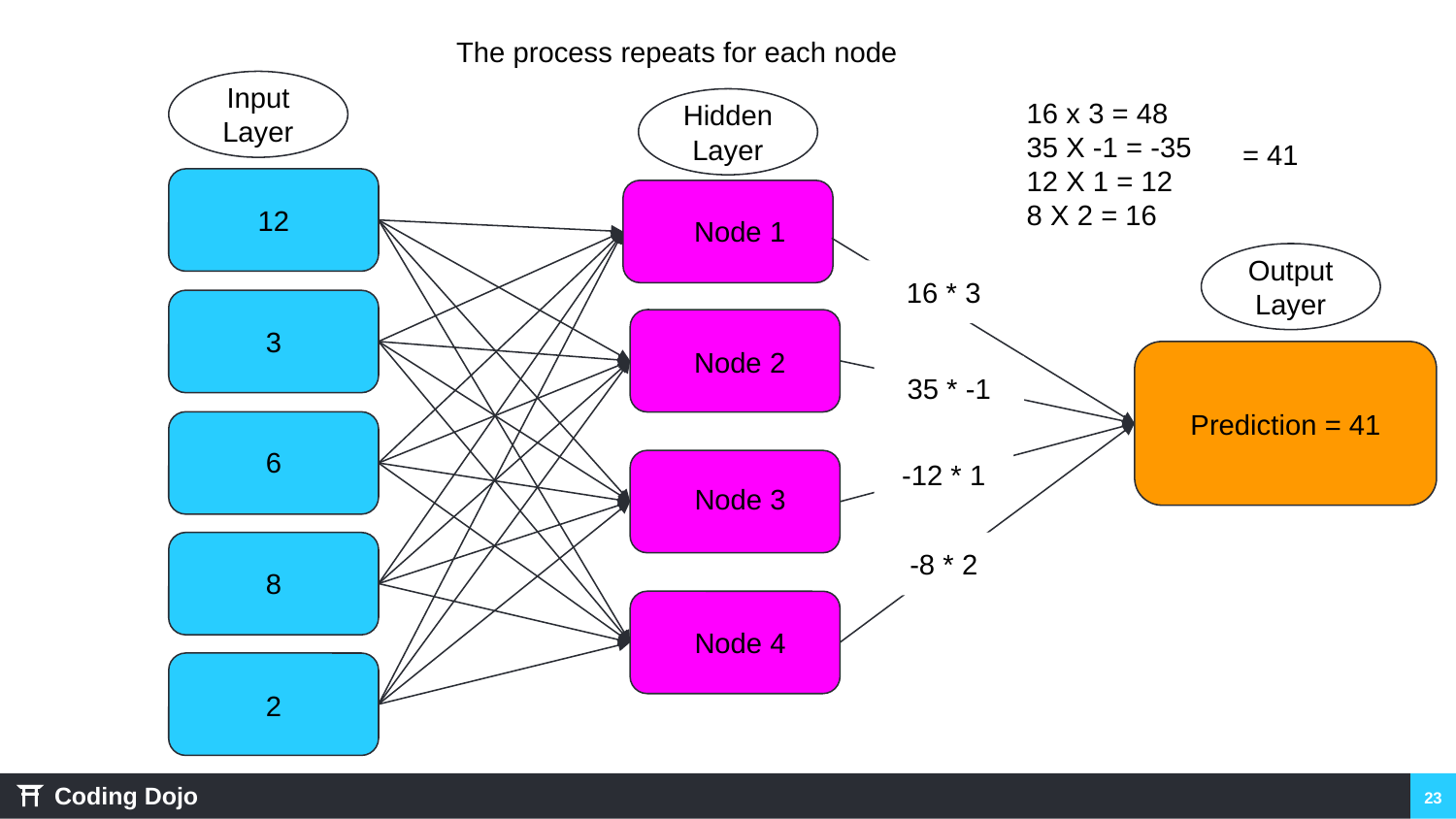

The process repeats for each node
Input Layer
16 x 3 = 48
35 X -1 = -35
12 X 1 = 12
8 X 2 = 16
Hidden Layer
= 41

12
Node 1
Output Layer
16 * 3

3

Node 2

35 * -1
Prediction = 41

6
-12 * 1

Node 3
-8 * 2

8

Node 4

2